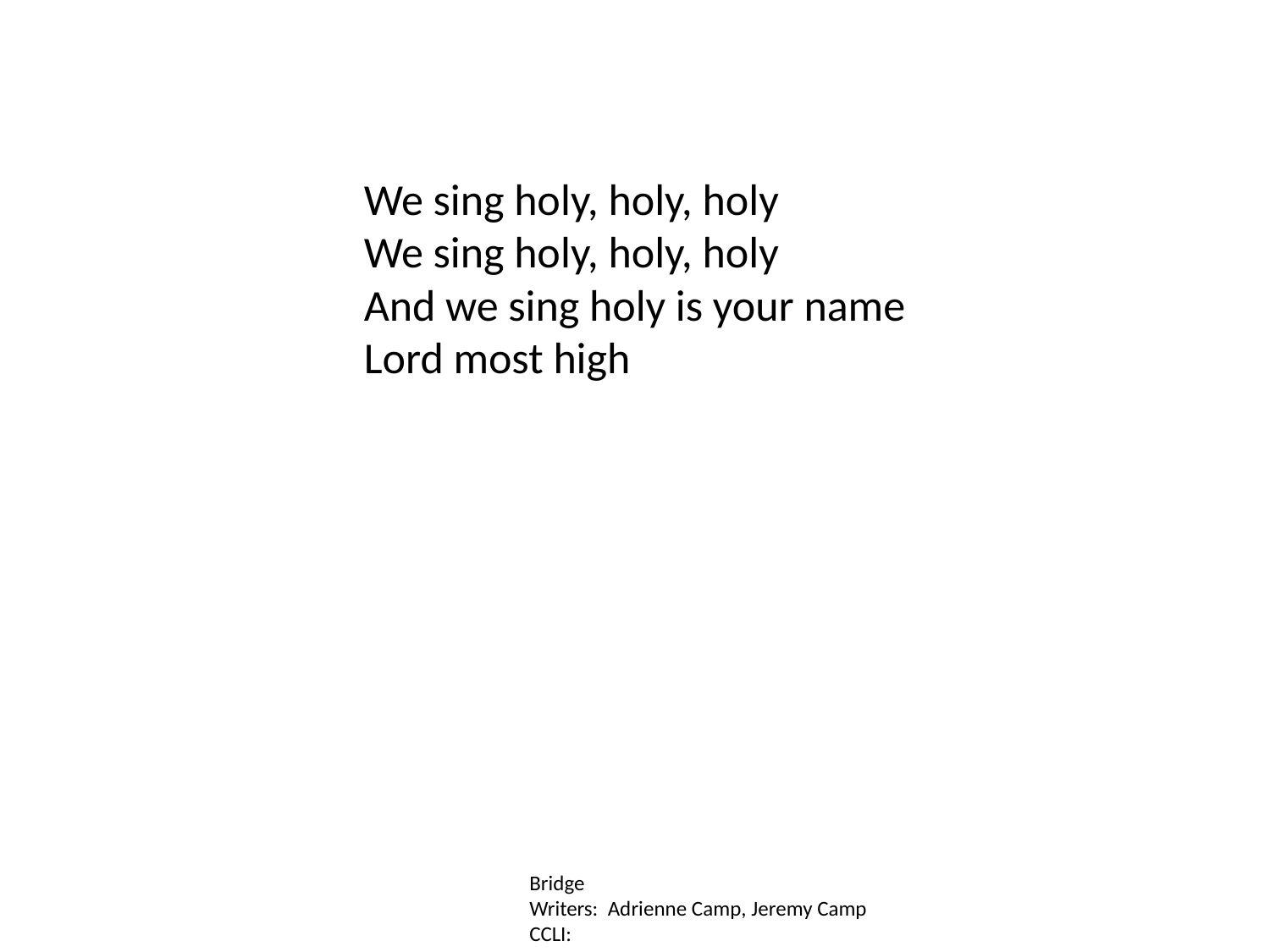

We sing holy, holy, holy
We sing holy, holy, holy
And we sing holy is your name
Lord most high

Bridge
Writers:  Adrienne Camp, Jeremy Camp
CCLI: